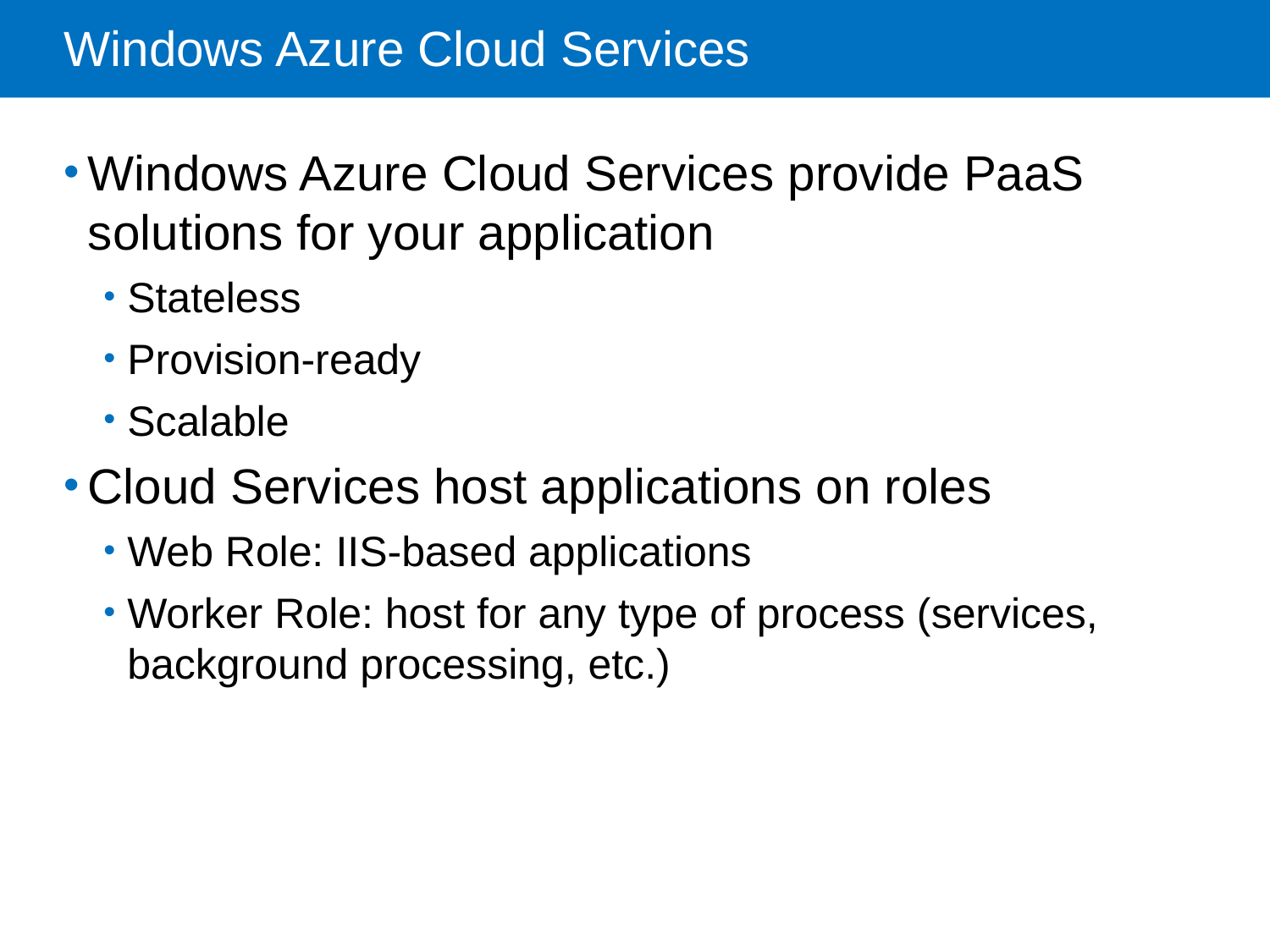

# Windows Azure Cloud Services
Windows Azure Cloud Services provide PaaS solutions for your application
Stateless
Provision-ready
Scalable
Cloud Services host applications on roles
Web Role: IIS-based applications
Worker Role: host for any type of process (services, background processing, etc.)